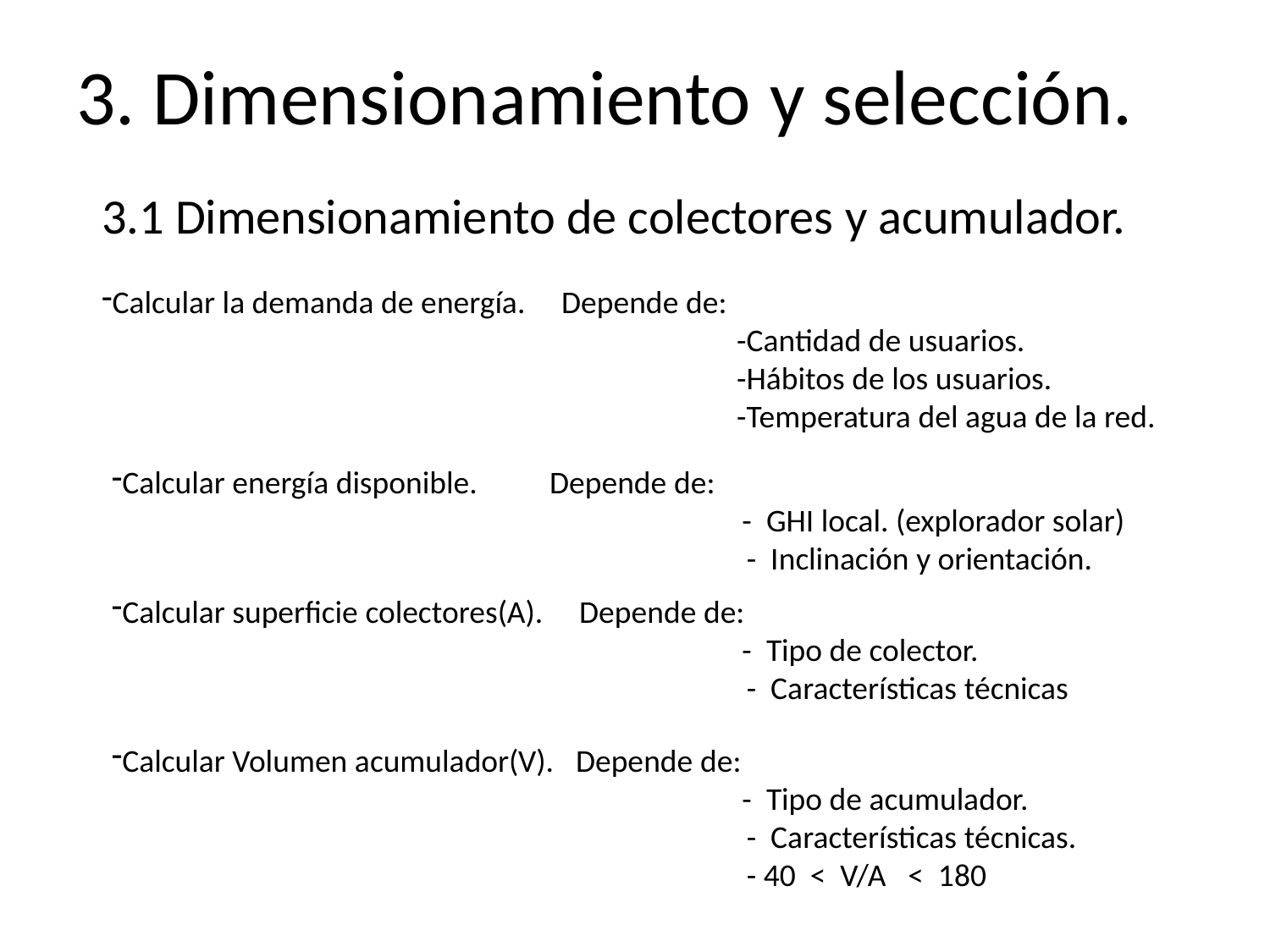

# 3. Dimensionamiento y selección.
3.1 Dimensionamiento de colectores y acumulador.

Calcular la demanda de energía.     Depende de:
	-Cantidad de usuarios.
	-Hábitos de los usuarios.
	-Temperatura del agua de la red.

Calcular energía disponible.          Depende de:
                 -  GHI local. (explorador solar)
	-  Inclinación y orientación.
Calcular superficie colectores(A).     Depende de:
                 -  Tipo de colector.
	-  Características técnicas
Calcular Volumen acumulador(V).   Depende de:
                 -  Tipo de acumulador.
	-  Características técnicas.
	- 40  <  V/A   <  180